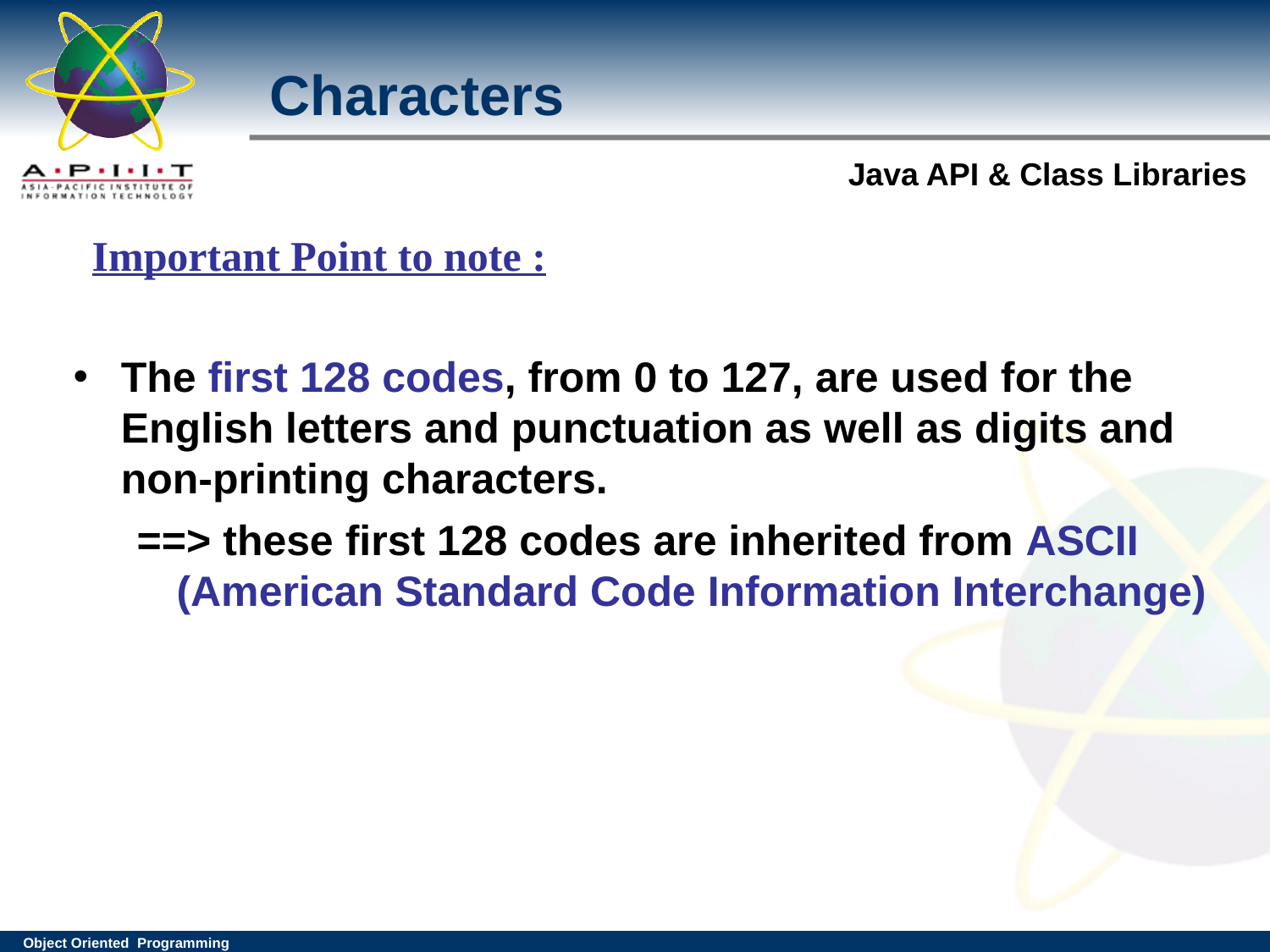

# Characters
Important Point to note :
The first 128 codes, from 0 to 127, are used for the English letters and punctuation as well as digits and non-printing characters.
==> these first 128 codes are inherited from ASCII (American Standard Code Information Interchange)